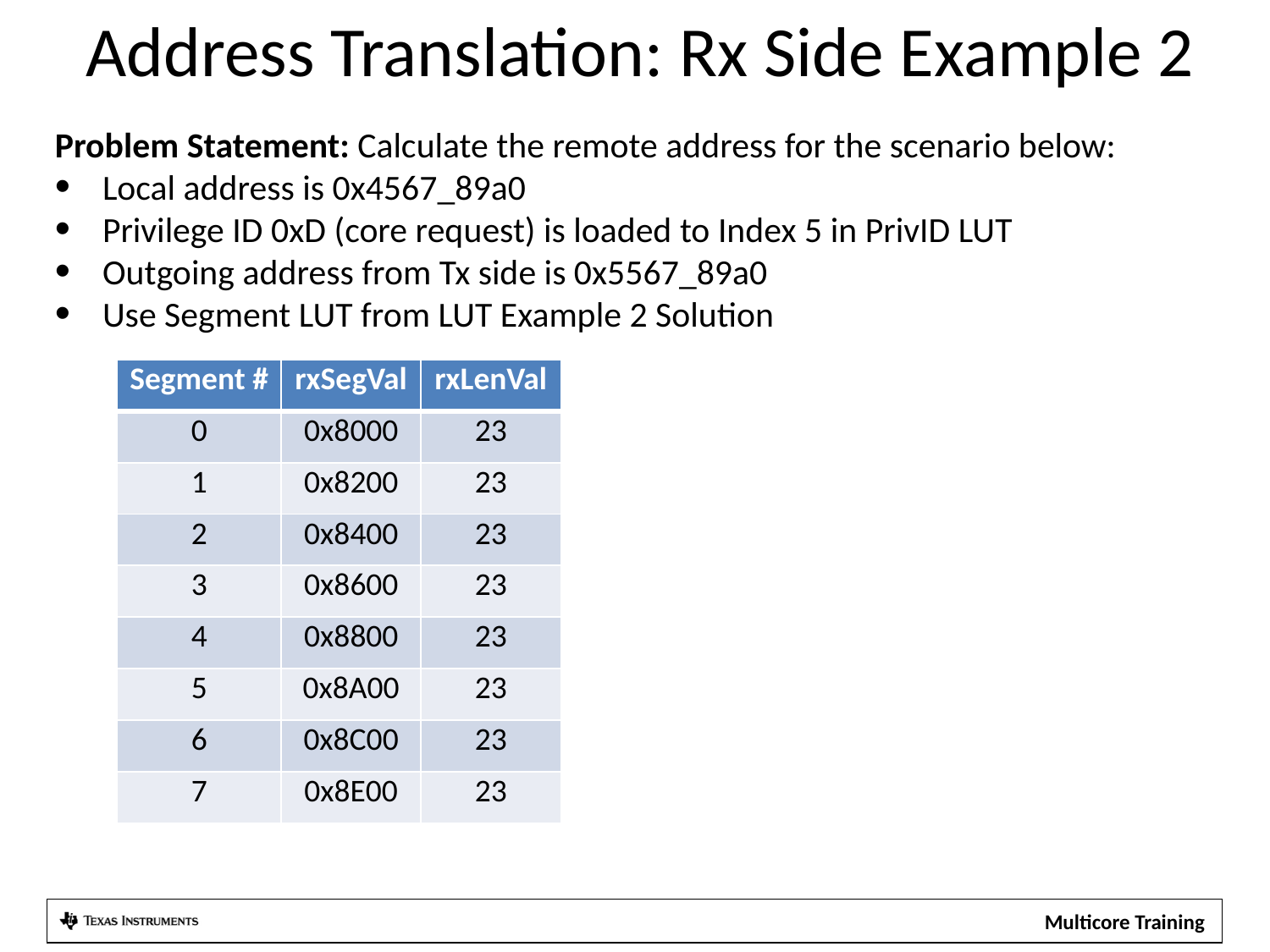

Address Translation: Rx Side Example 2
Problem Statement: Calculate the remote address for the scenario below:
Local address is 0x4567_89a0
Privilege ID 0xD (core request) is loaded to Index 5 in PrivID LUT
Outgoing address from Tx side is 0x5567_89a0
Use Segment LUT from LUT Example 2 Solution
| Segment # | rxSegVal | rxLenVal |
| --- | --- | --- |
| 0 | 0x8000 | 23 |
| 1 | 0x8200 | 23 |
| 2 | 0x8400 | 23 |
| 3 | 0x8600 | 23 |
| 4 | 0x8800 | 23 |
| 5 | 0x8A00 | 23 |
| 6 | 0x8C00 | 23 |
| 7 | 0x8E00 | 23 |